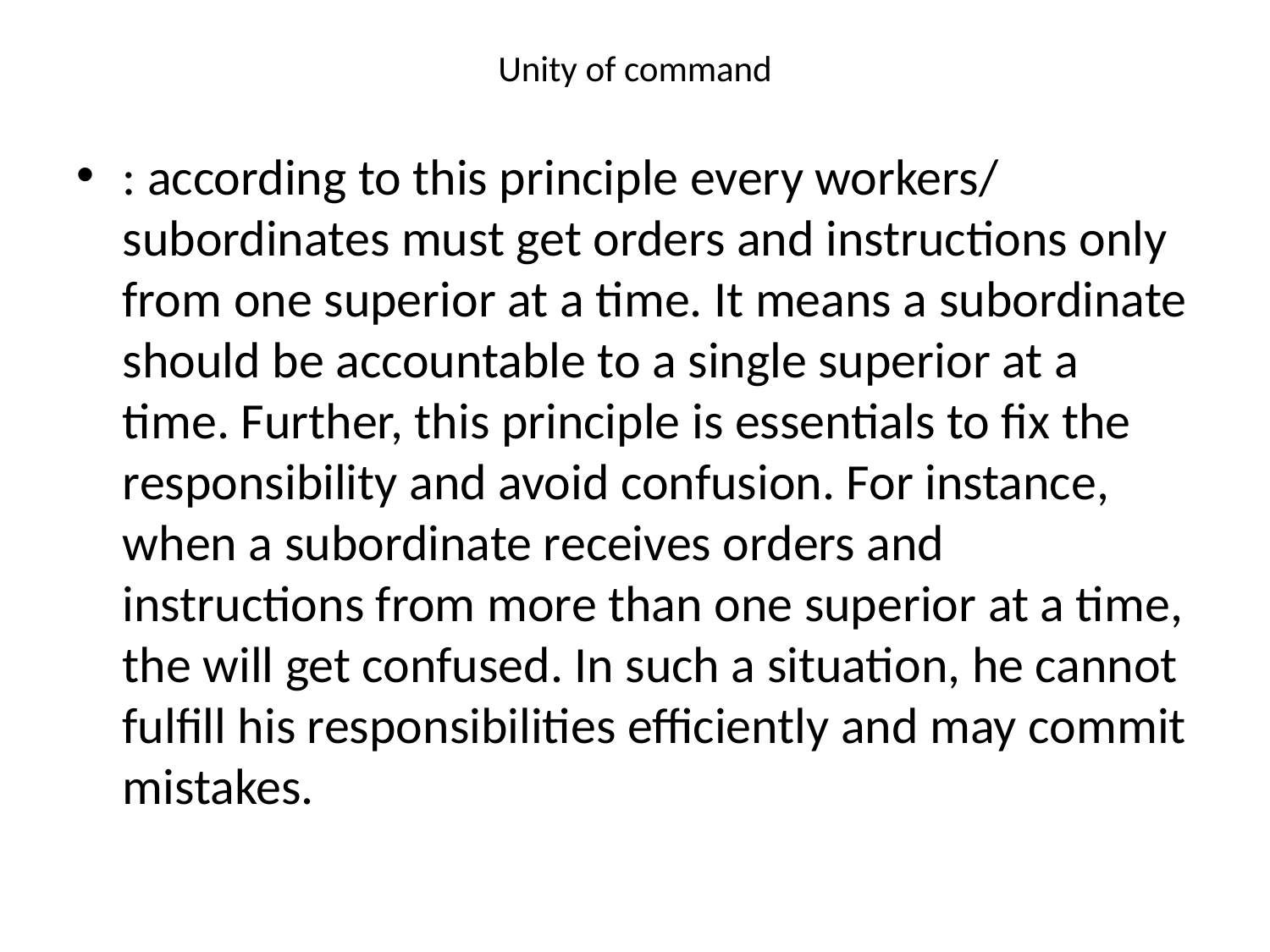

# Unity of command
: according to this principle every workers/ subordinates must get orders and instructions only from one superior at a time. It means a subordinate should be accountable to a single superior at a time. Further, this principle is essentials to fix the responsibility and avoid confusion. For instance, when a subordinate receives orders and instructions from more than one superior at a time, the will get confused. In such a situation, he cannot fulfill his responsibilities efficiently and may commit mistakes.